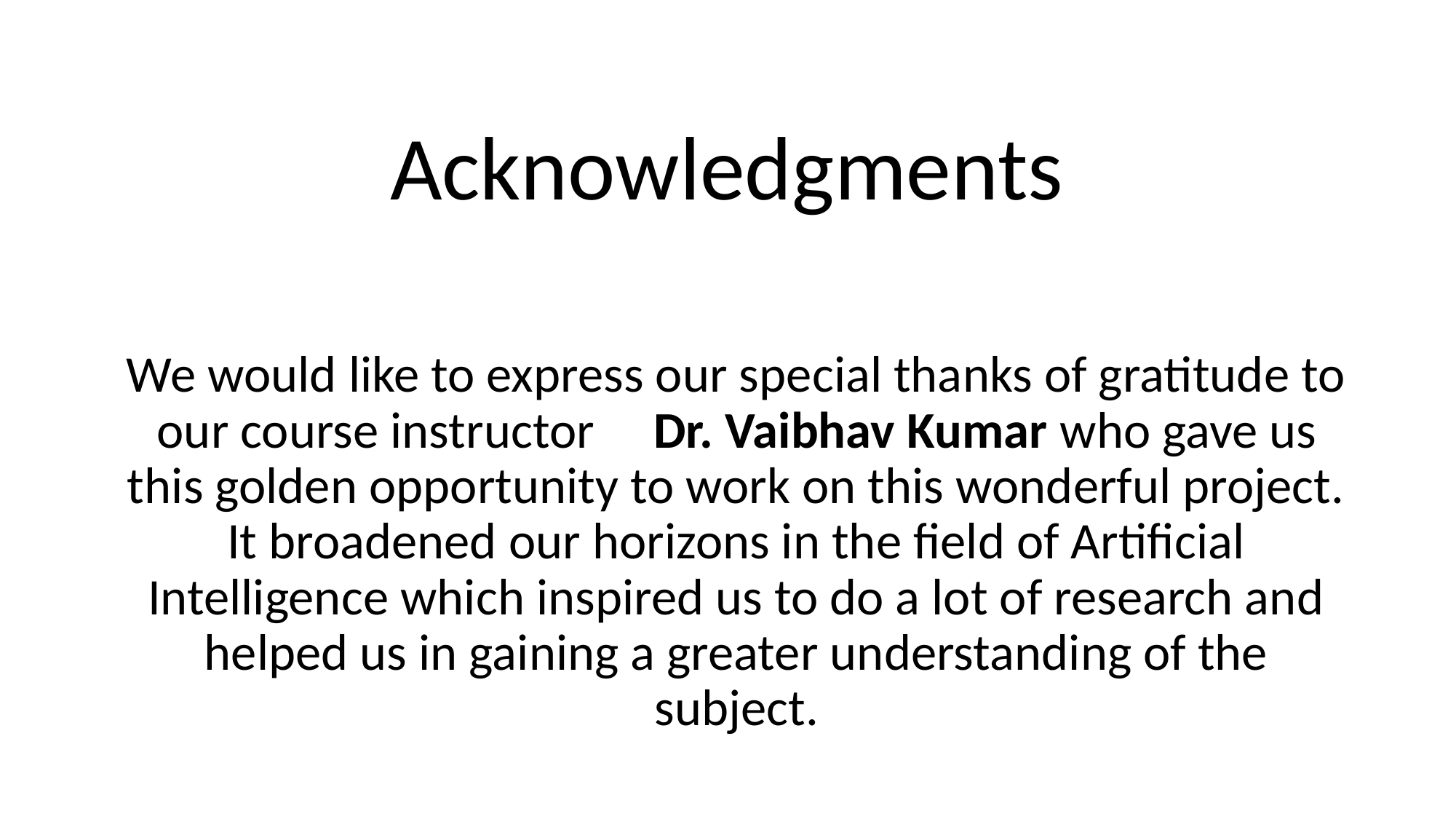

We would like to express our special thanks of gratitude to our course instructor     Dr. Vaibhav Kumar who gave us this golden opportunity to work on this wonderful project. It broadened our horizons in the field of Artificial Intelligence which inspired us to do a lot of research and helped us in gaining a greater understanding of the subject.

# Acknowledgments